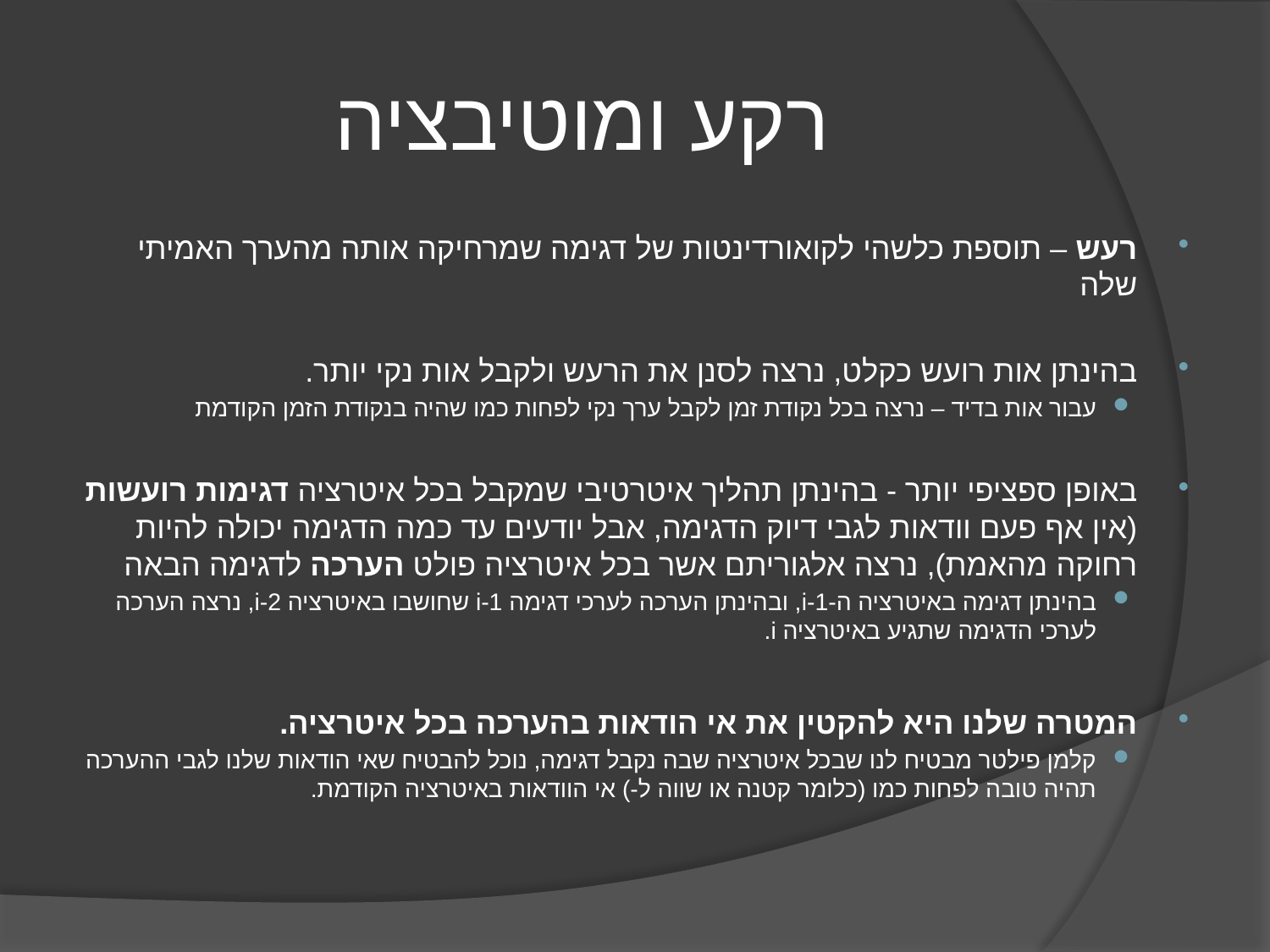

# רקע ומוטיבציה
רעש – תוספת כלשהי לקואורדינטות של דגימה שמרחיקה אותה מהערך האמיתי שלה

בהינתן אות רועש כקלט, נרצה לסנן את הרעש ולקבל אות נקי יותר.
עבור אות בדיד – נרצה בכל נקודת זמן לקבל ערך נקי לפחות כמו שהיה בנקודת הזמן הקודמת

באופן ספציפי יותר - בהינתן תהליך איטרטיבי שמקבל בכל איטרציה דגימות רועשות (אין אף פעם וודאות לגבי דיוק הדגימה, אבל יודעים עד כמה הדגימה יכולה להיות רחוקה מהאמת), נרצה אלגוריתם אשר בכל איטרציה פולט הערכה לדגימה הבאה
בהינתן דגימה באיטרציה ה-i-1, ובהינתן הערכה לערכי דגימה i-1 שחושבו באיטרציה i-2, נרצה הערכה לערכי הדגימה שתגיע באיטרציה i.

המטרה שלנו היא להקטין את אי הודאות בהערכה בכל איטרציה.
קלמן פילטר מבטיח לנו שבכל איטרציה שבה נקבל דגימה, נוכל להבטיח שאי הודאות שלנו לגבי ההערכה תהיה טובה לפחות כמו (כלומר קטנה או שווה ל-) אי הוודאות באיטרציה הקודמת.